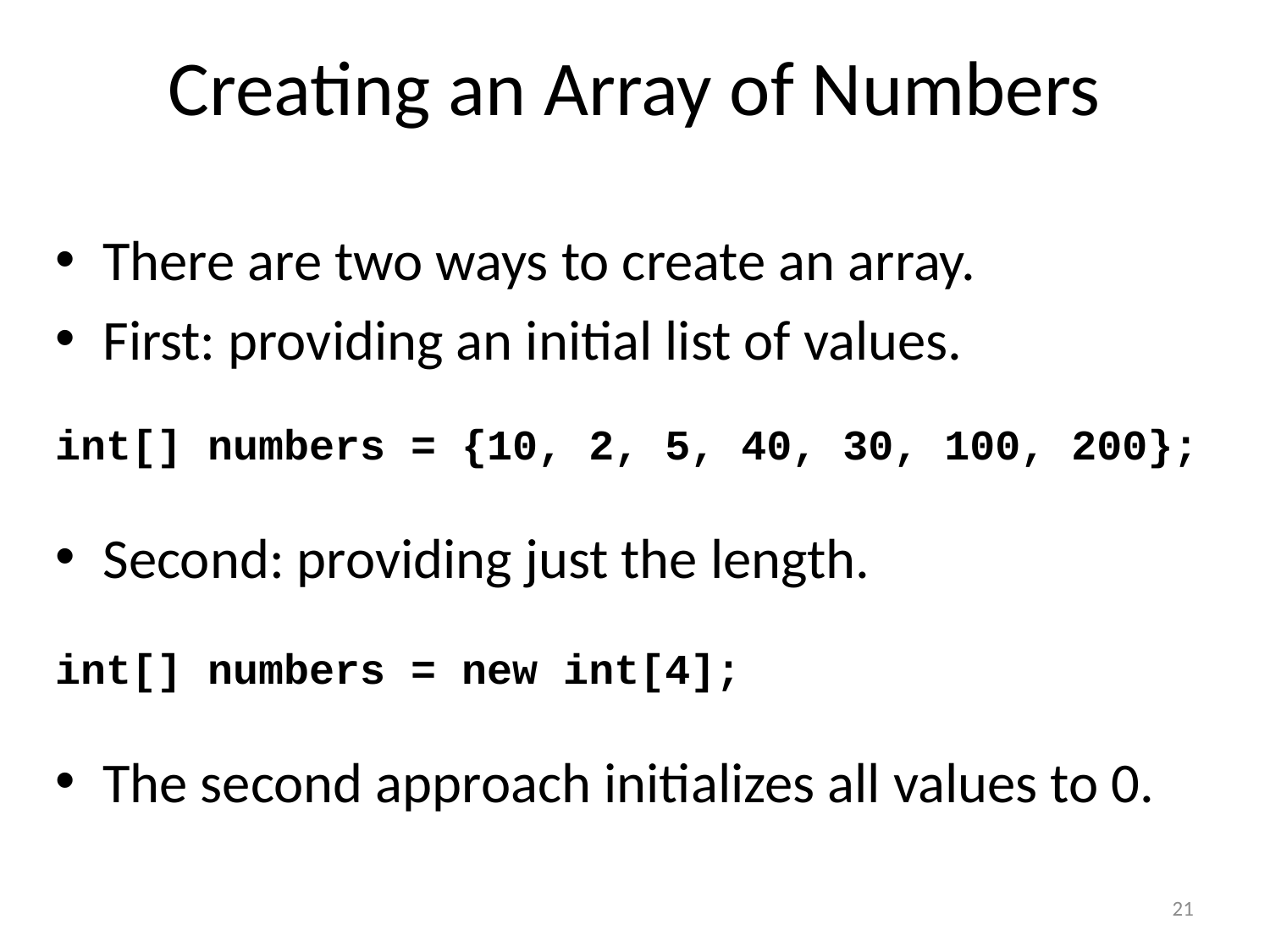

# Creating an Array of Numbers
There are two ways to create an array.
First: providing an initial list of values.
int[] numbers = {10, 2, 5, 40, 30, 100, 200};
Second: providing just the length.
int[] numbers = new int[4];
The second approach initializes all values to 0.

21